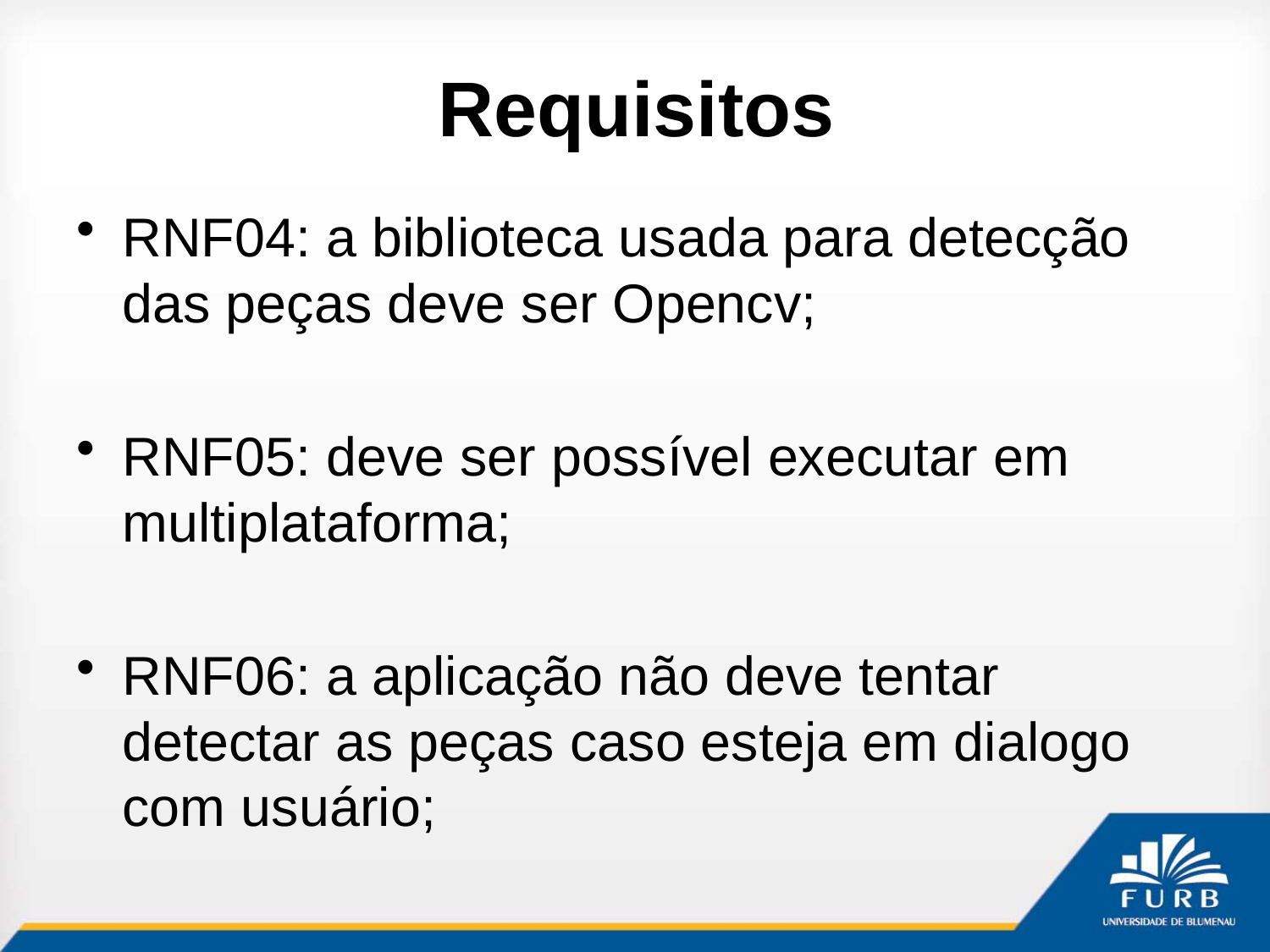

# Requisitos
RNF04: a biblioteca usada para detecção das peças deve ser Opencv;

RNF05: deve ser possível executar em multiplataforma;

RNF06: a aplicação não deve tentar detectar as peças caso esteja em dialogo com usuário;